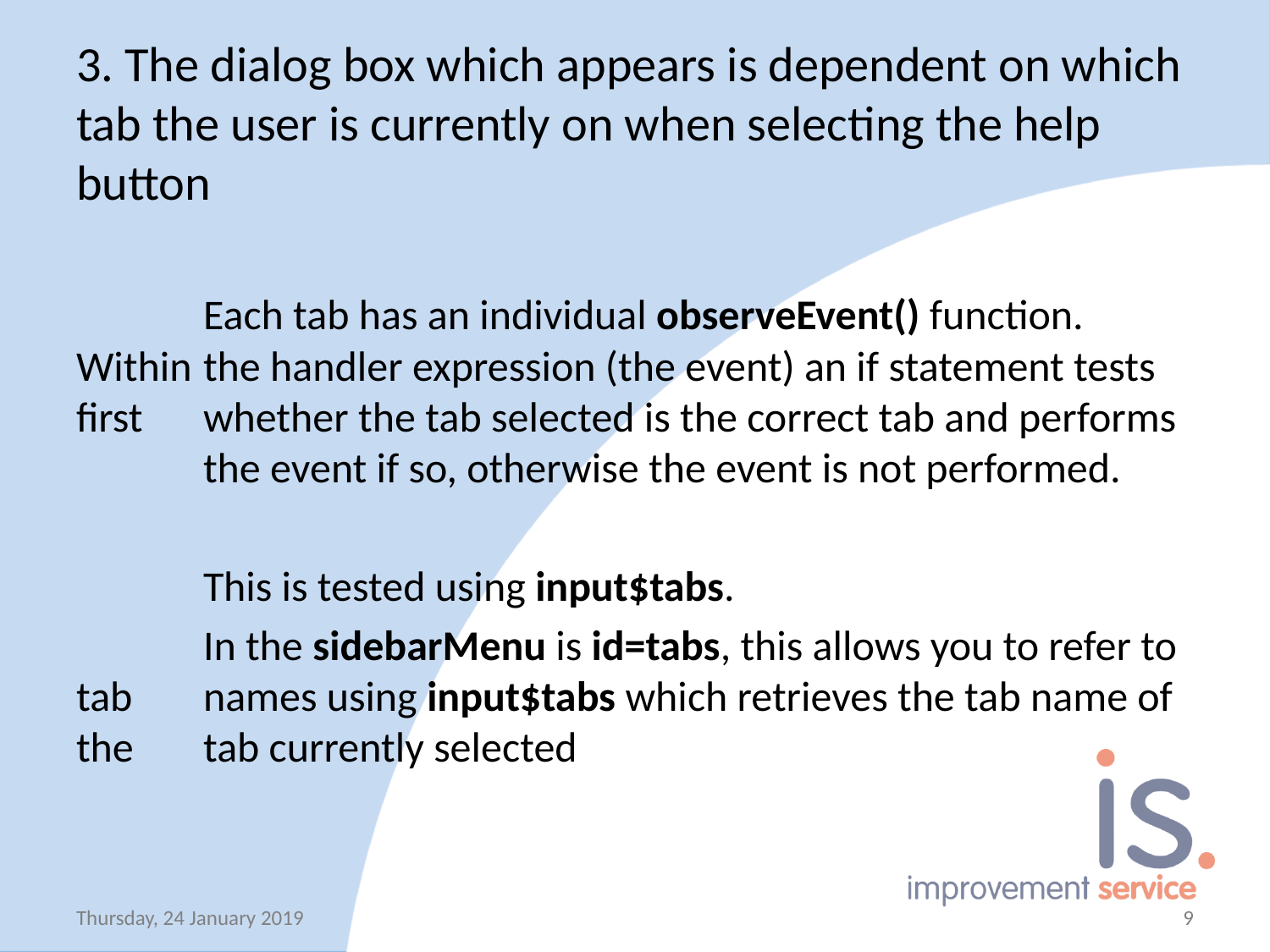

3. The dialog box which appears is dependent on which tab the user is currently on when selecting the help button

	Each tab has an individual observeEvent() function. Within 	the handler expression (the event) an if statement tests first 	whether the tab selected is the correct tab and performs	the event if so, otherwise the event is not performed.

	This is tested using input$tabs.
	In the sidebarMenu is id=tabs, this allows you to refer to tab 	names using input$tabs which retrieves the tab name of the 	tab currently selected
Thursday, 24 January 2019
9